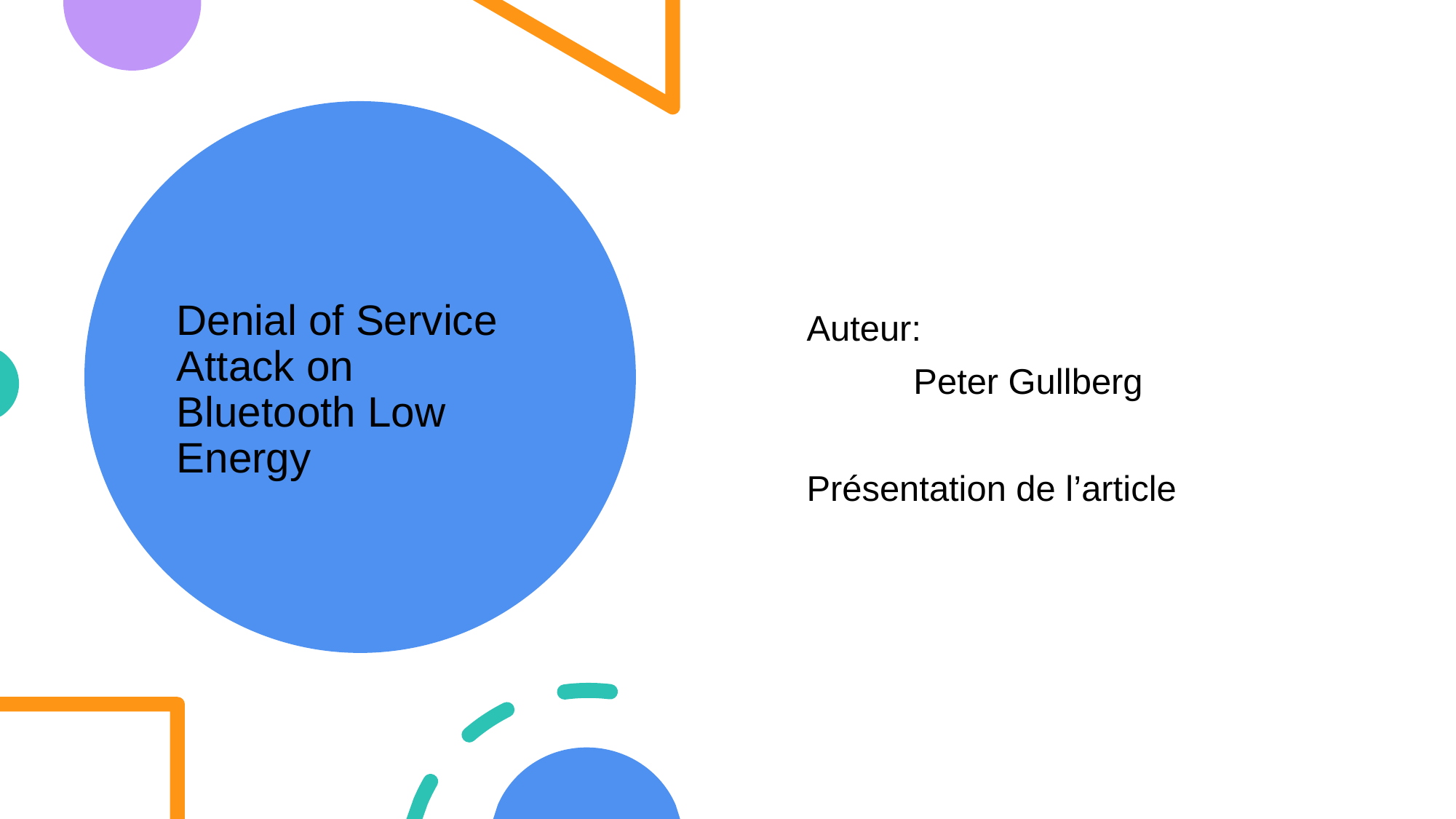

# Denial of Service Attack on Bluetooth Low Energy
Auteur:
	Peter Gullberg

Présentation de l’article